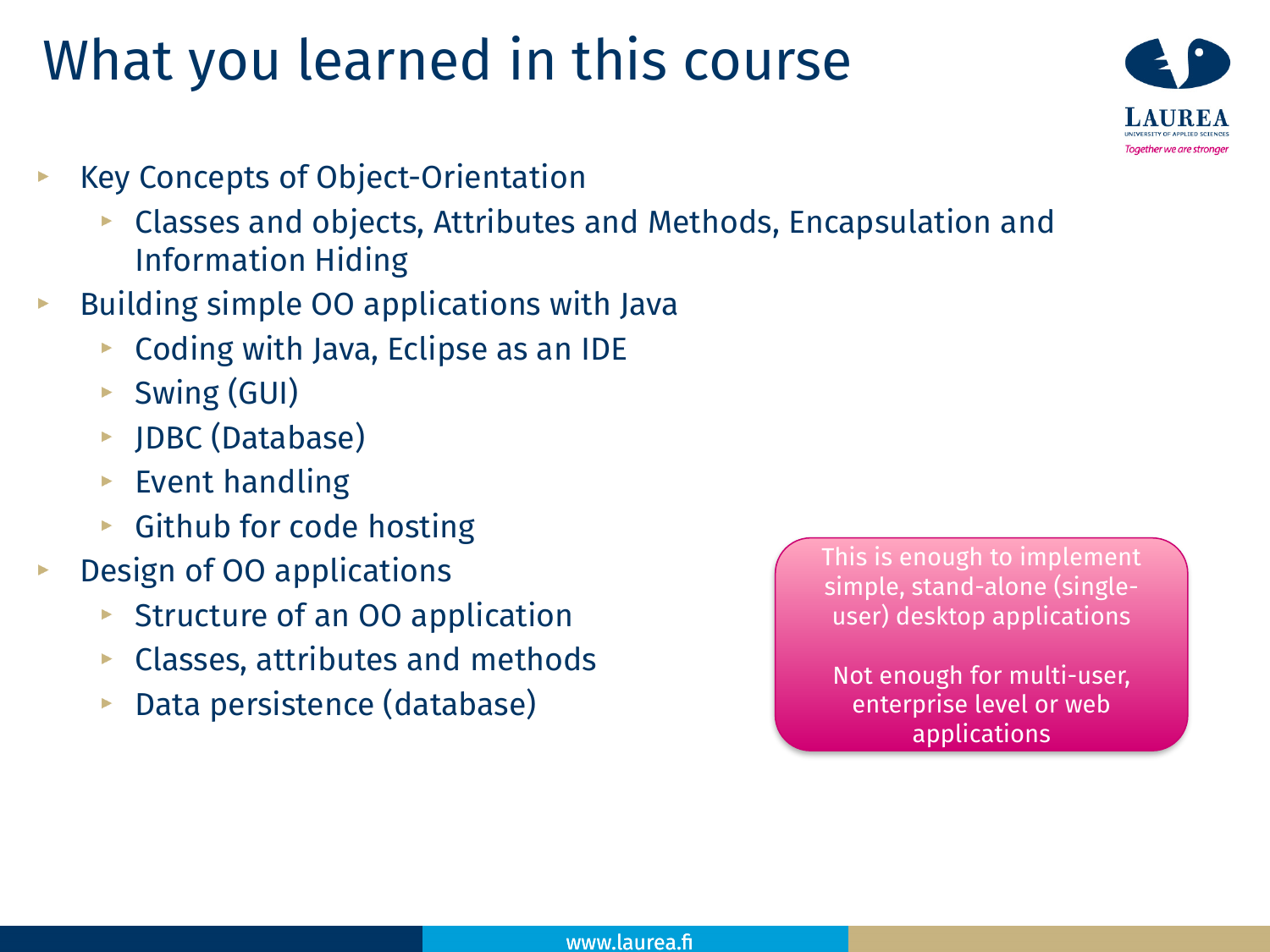

# What you learned in this course
Key Concepts of Object-Orientation
Classes and objects, Attributes and Methods, Encapsulation and Information Hiding
Building simple OO applications with Java
Coding with Java, Eclipse as an IDE
Swing (GUI)
JDBC (Database)
Event handling
Github for code hosting
Design of OO applications
Structure of an OO application
Classes, attributes and methods
Data persistence (database)
This is enough to implement simple, stand-alone (single-user) desktop applications

Not enough for multi-user, enterprise level or web applications